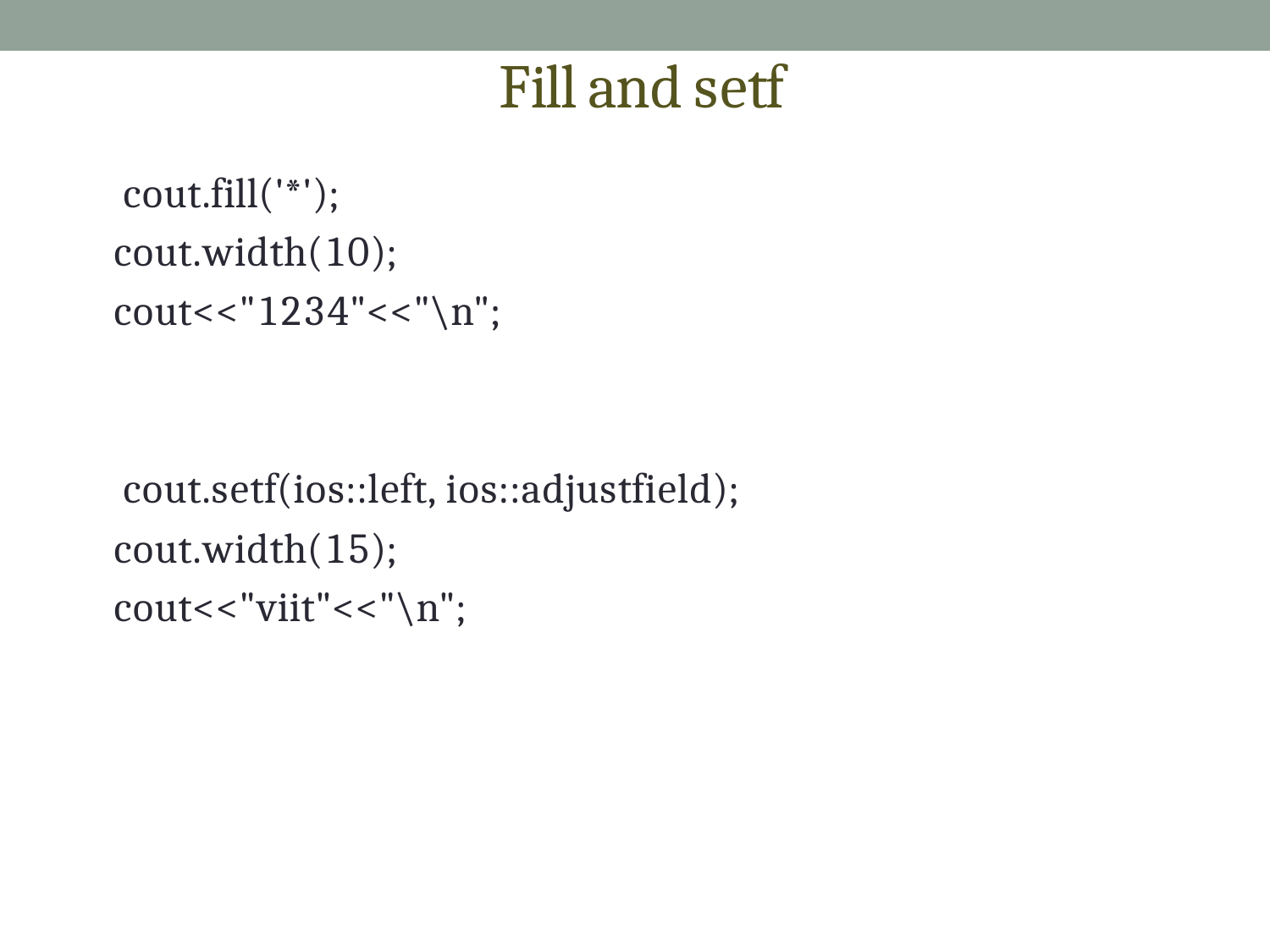

# Fill and setf
     cout.fill('*');
    cout.width(10);
    cout<<"1234"<<"\n";

     cout.setf(ios::left, ios::adjustfield);
    cout.width(15);
    cout<<"viit"<<"\n";